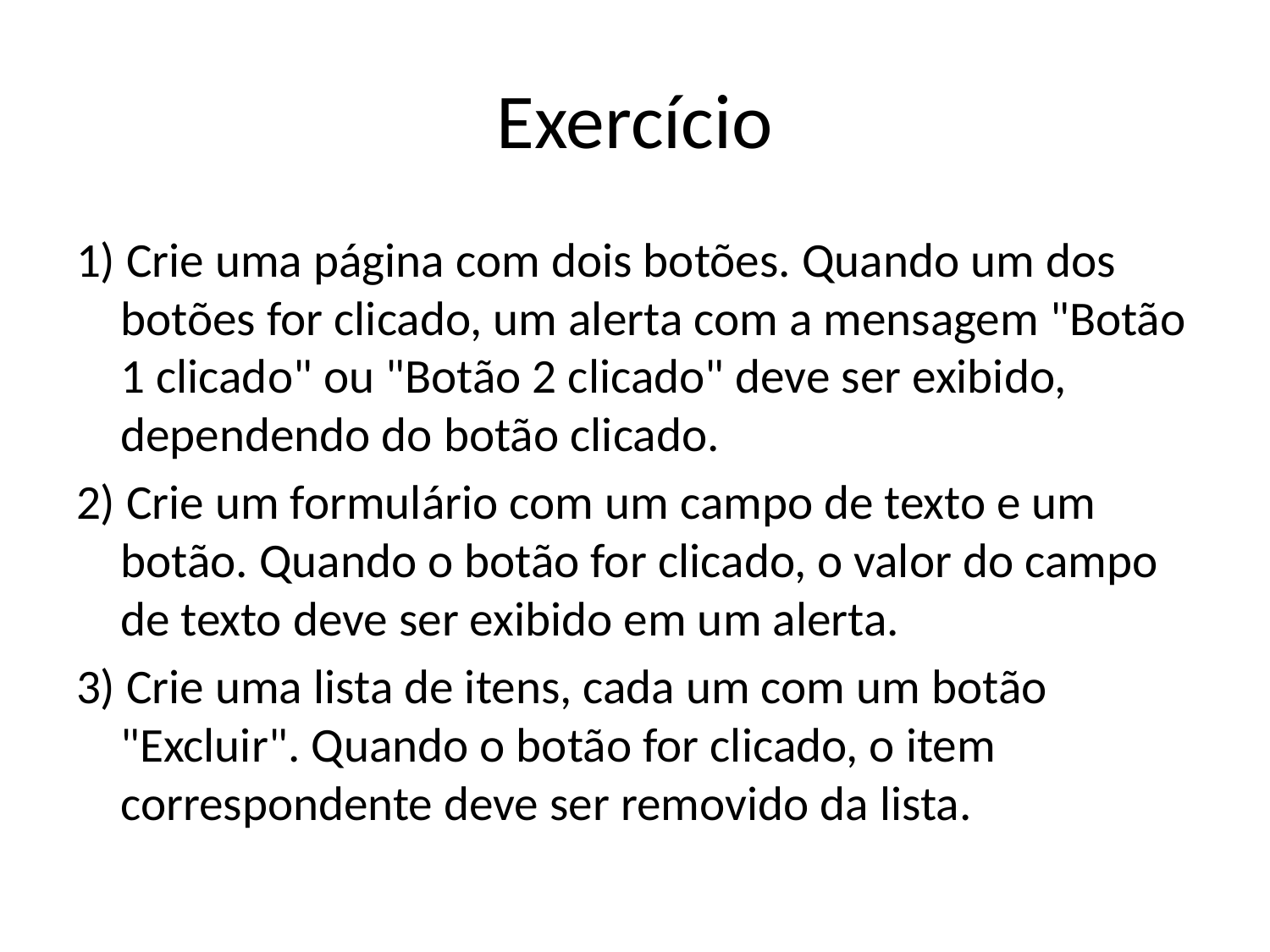

# Exercício
1) Crie uma página com dois botões. Quando um dos botões for clicado, um alerta com a mensagem "Botão 1 clicado" ou "Botão 2 clicado" deve ser exibido, dependendo do botão clicado.
2) Crie um formulário com um campo de texto e um botão. Quando o botão for clicado, o valor do campo de texto deve ser exibido em um alerta.
3) Crie uma lista de itens, cada um com um botão "Excluir". Quando o botão for clicado, o item correspondente deve ser removido da lista.